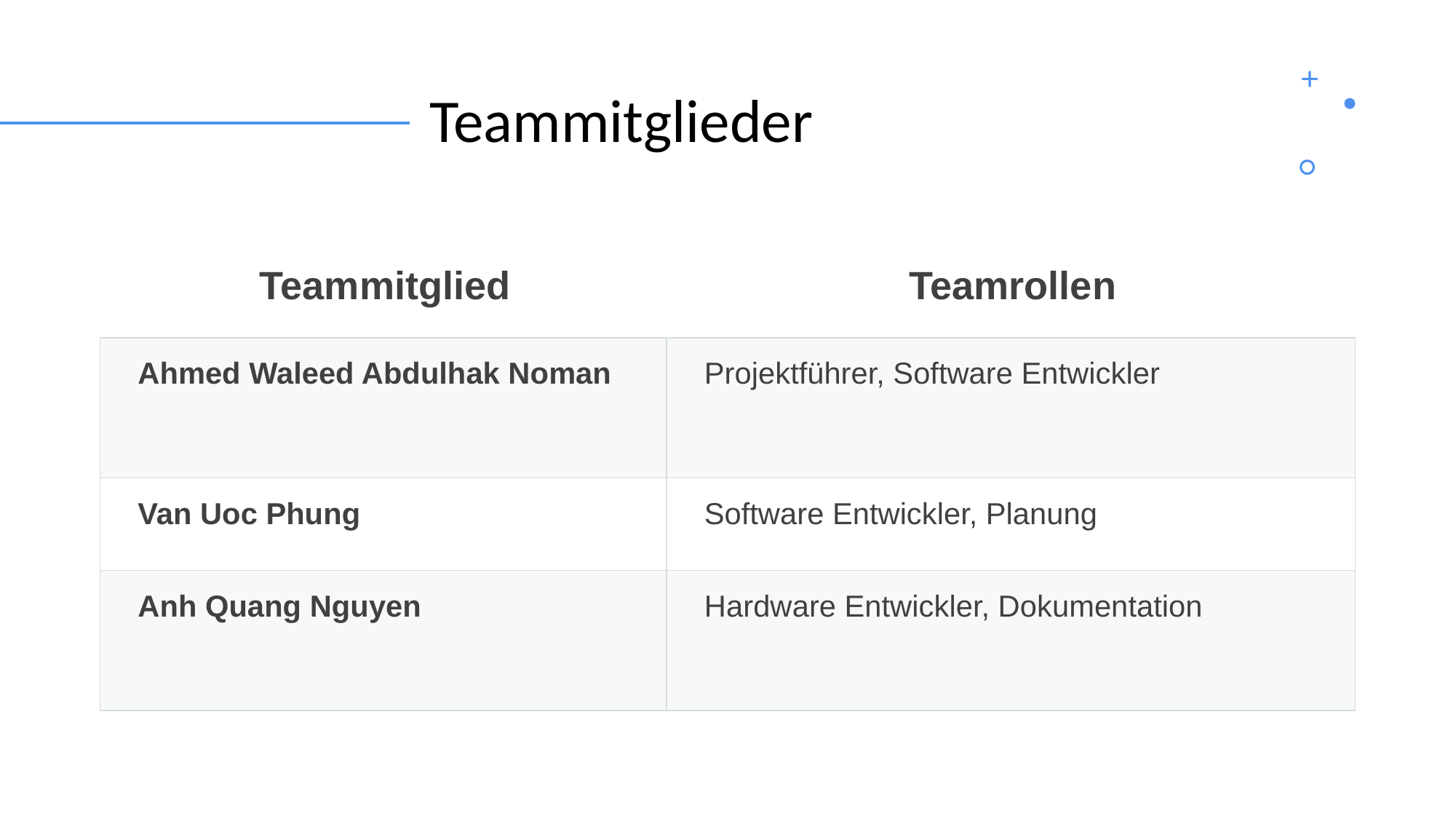

# Teammitglieder

| Teammitglied | Teamrollen |
| --- | --- |
| Ahmed Waleed Abdulhak Noman | Projektführer, Software Entwickler​ |
| Van Uoc Phung | Software Entwickler, Planung​ |
| Anh Quang Nguyen | Hardware Entwickler, Dokumentation |